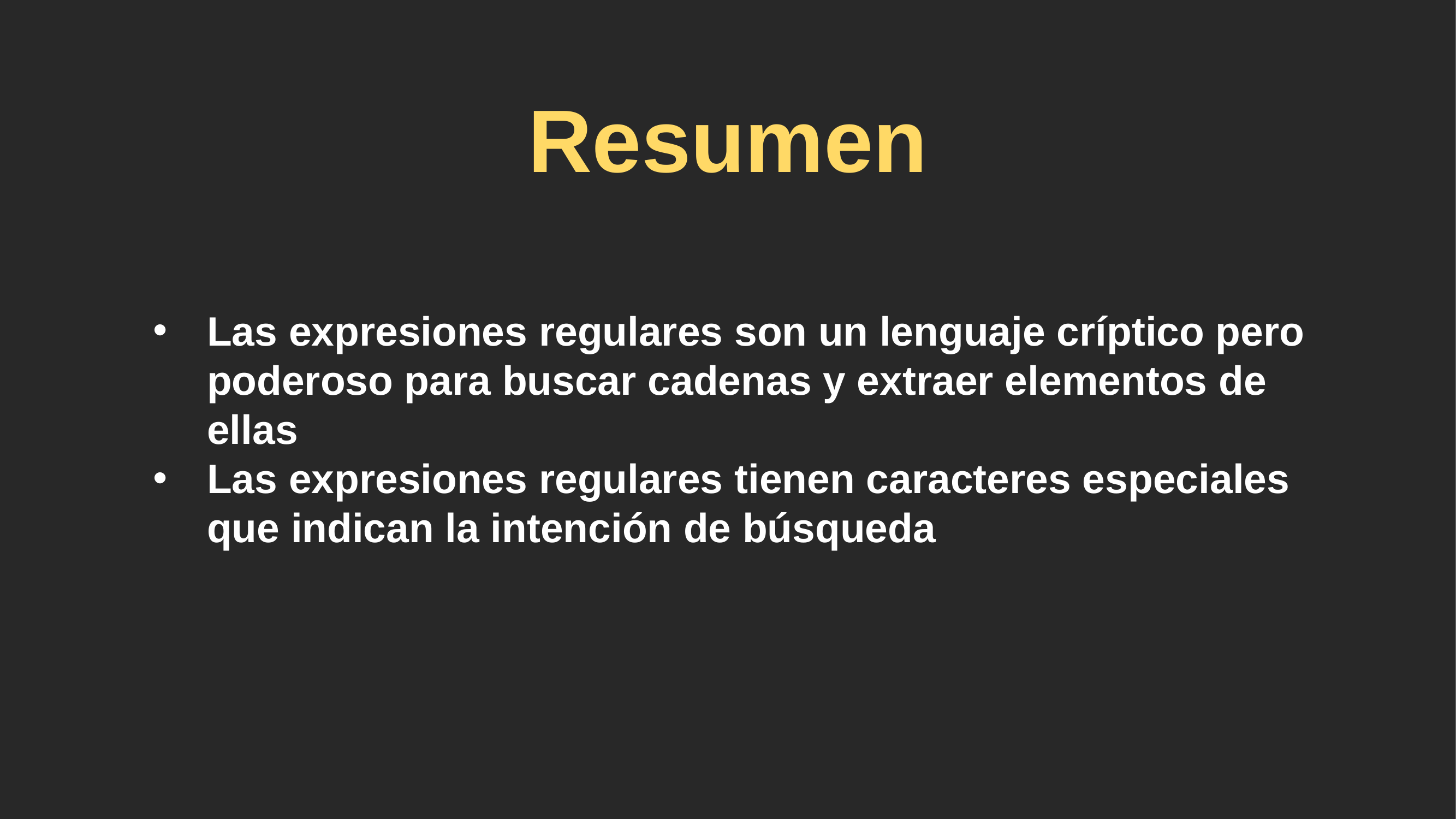

# Resumen
Las expresiones regulares son un lenguaje críptico pero poderoso para buscar cadenas y extraer elementos de ellas
Las expresiones regulares tienen caracteres especiales que indican la intención de búsqueda